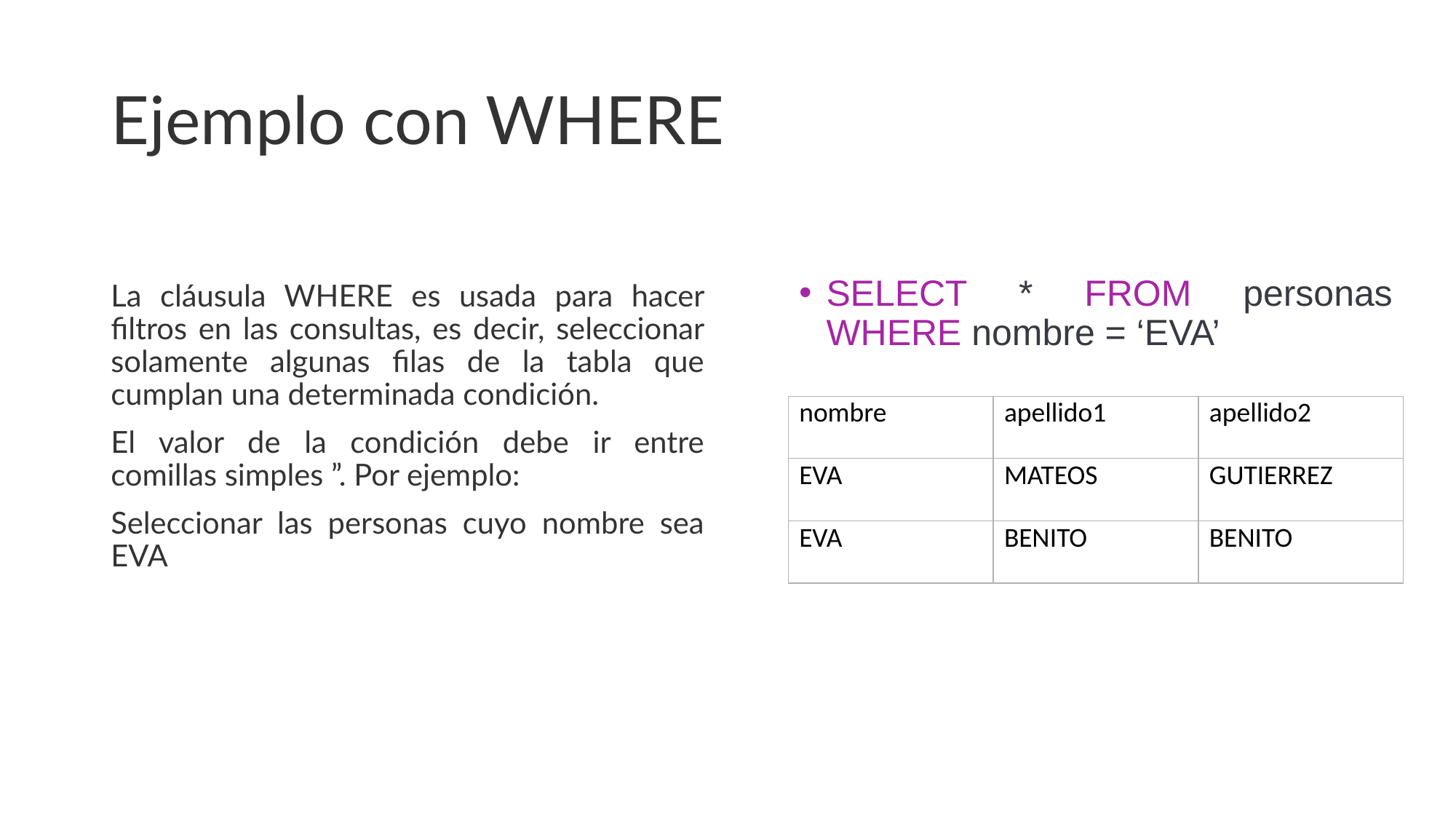

# Ejemplo con WHERE
SELECT * FROM personas WHERE nombre = ‘EVA’
La cláusula WHERE es usada para hacer filtros en las consultas, es decir, seleccionar solamente algunas filas de la tabla que cumplan una determinada condición.
El valor de la condición debe ir entre comillas simples ”. Por ejemplo:
Seleccionar las personas cuyo nombre sea EVA
| nombre | apellido1 | apellido2 |
| --- | --- | --- |
| EVA | MATEOS | GUTIERREZ |
| EVA | BENITO | BENITO |